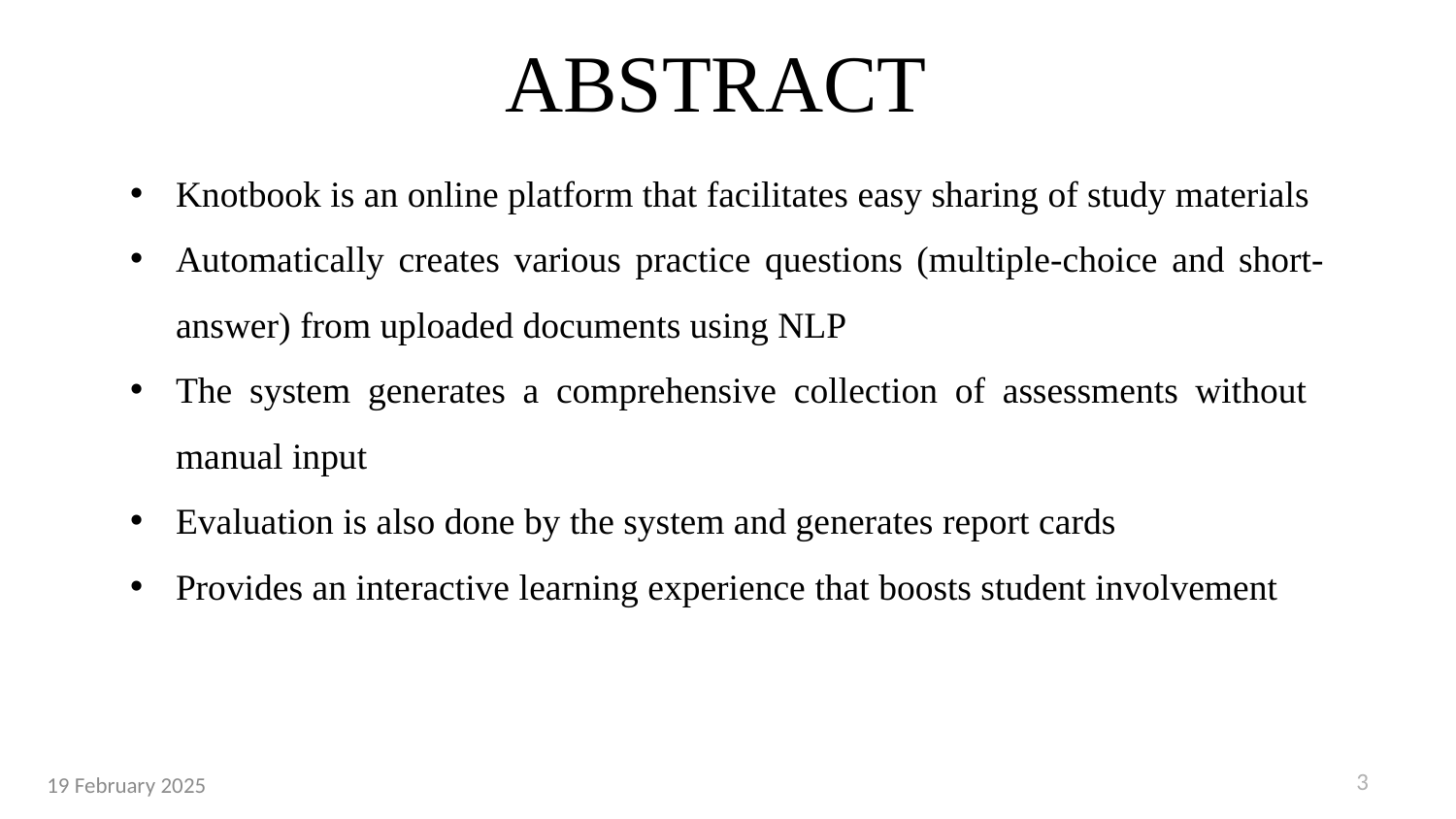

ABSTRACT
Knotbook is an online platform that facilitates easy sharing of study materials
Automatically creates various practice questions (multiple-choice and short-answer) from uploaded documents using NLP
The system generates a comprehensive collection of assessments without  manual input
Evaluation is also done by the system and generates report cards
Provides an interactive learning experience that boosts student involvement

3

19 February 2025